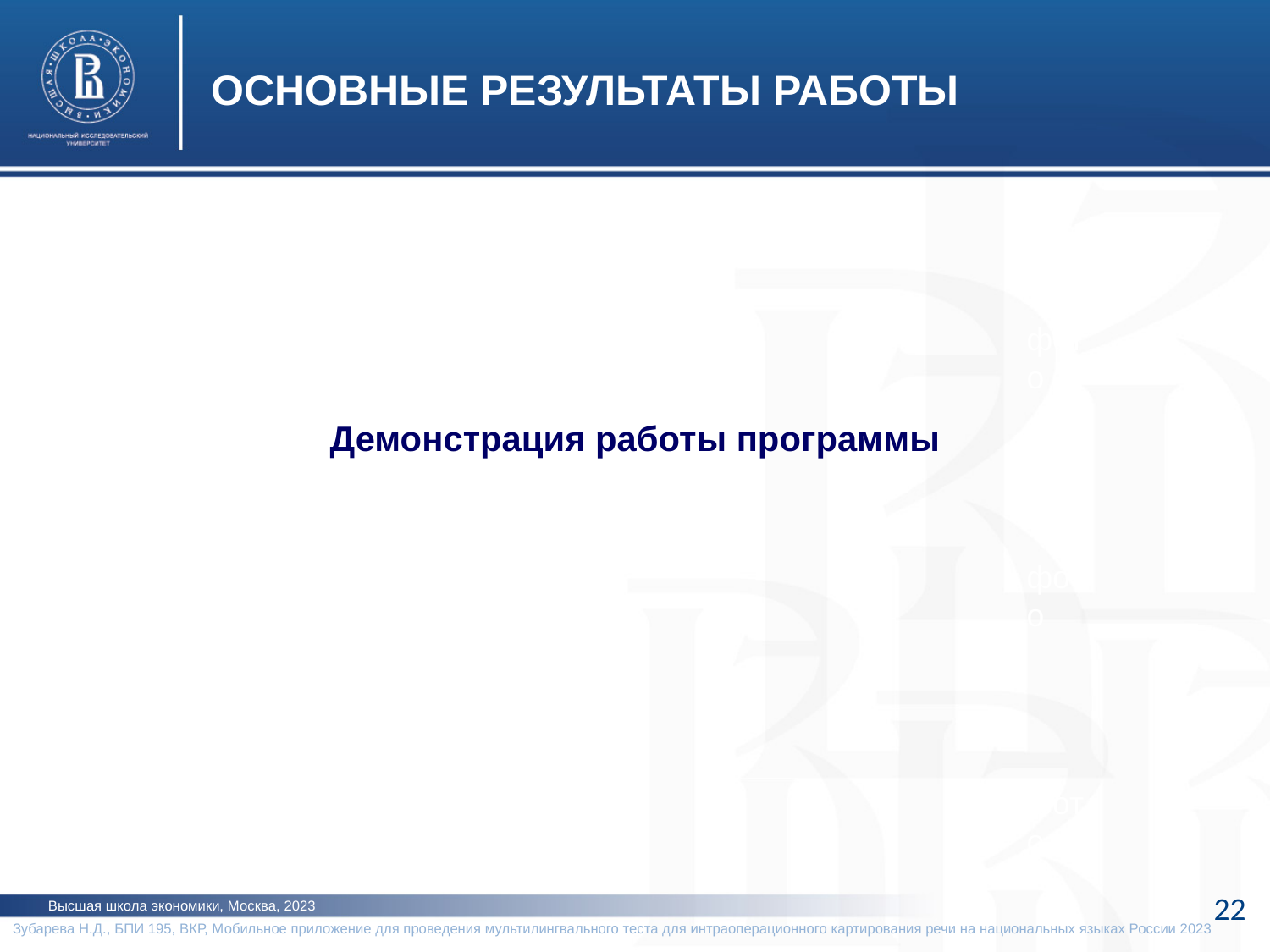

ОСНОВНЫЕ РЕЗУЛЬТАТЫ РАБОТЫ
Демонстрация работы программы
фото
фото
фото
22
Высшая школа экономики, Москва, 2023
Зубарева Н.Д., БПИ 195, ВКР, Мобильное приложение для проведения мультилингвального теста для интраоперационного картирования речи на национальных языках России 2023